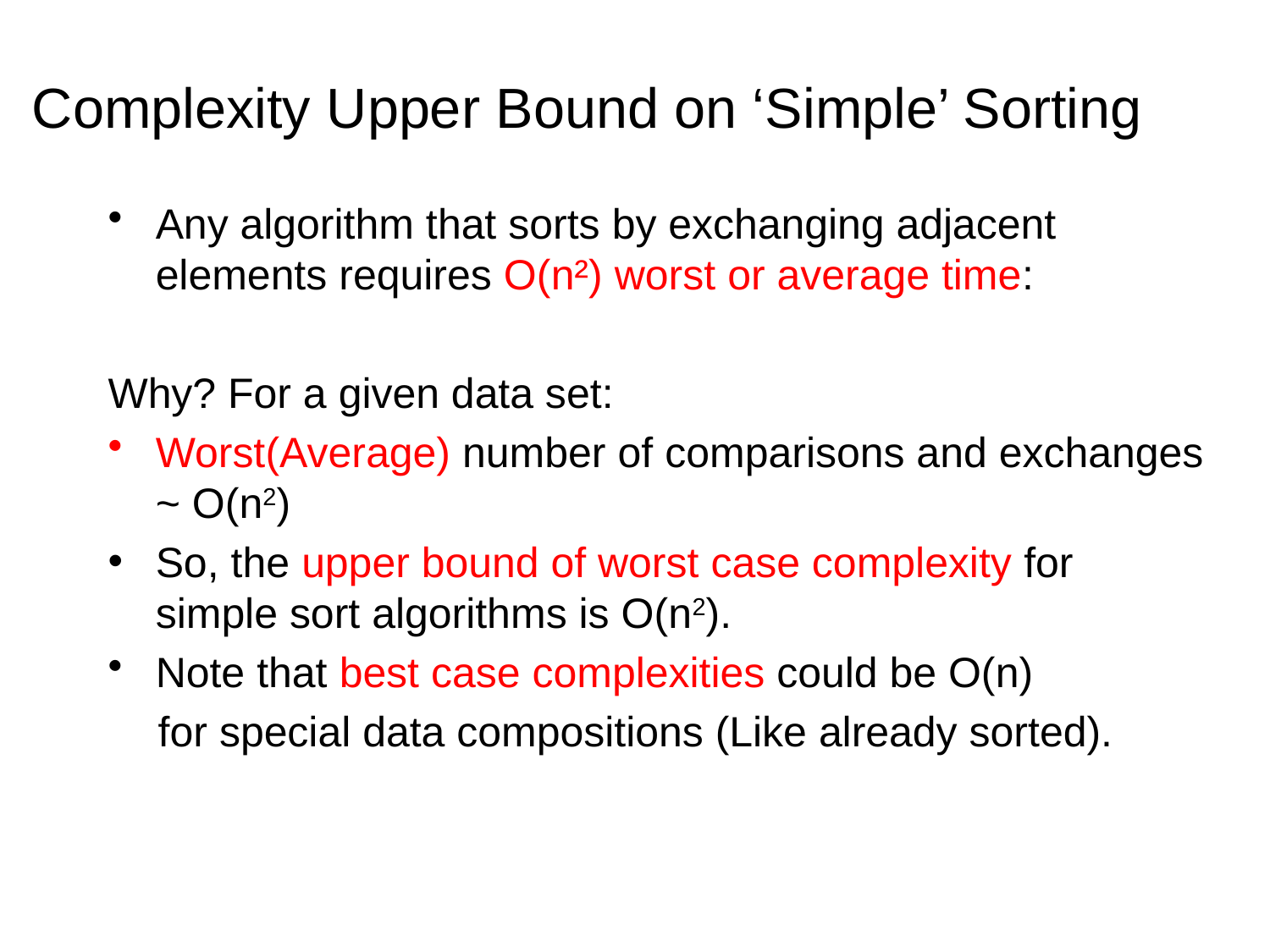

# Complexity Upper Bound on ‘Simple’ Sorting
Any algorithm that sorts by exchanging adjacent elements requires O(n²) worst or average time:

Why? For a given data set:
Worst(Average) number of comparisons and exchanges ~ O(n2)
So, the upper bound of worst case complexity for simple sort algorithms is O(n2).
Note that best case complexities could be O(n)
for special data compositions (Like already sorted).